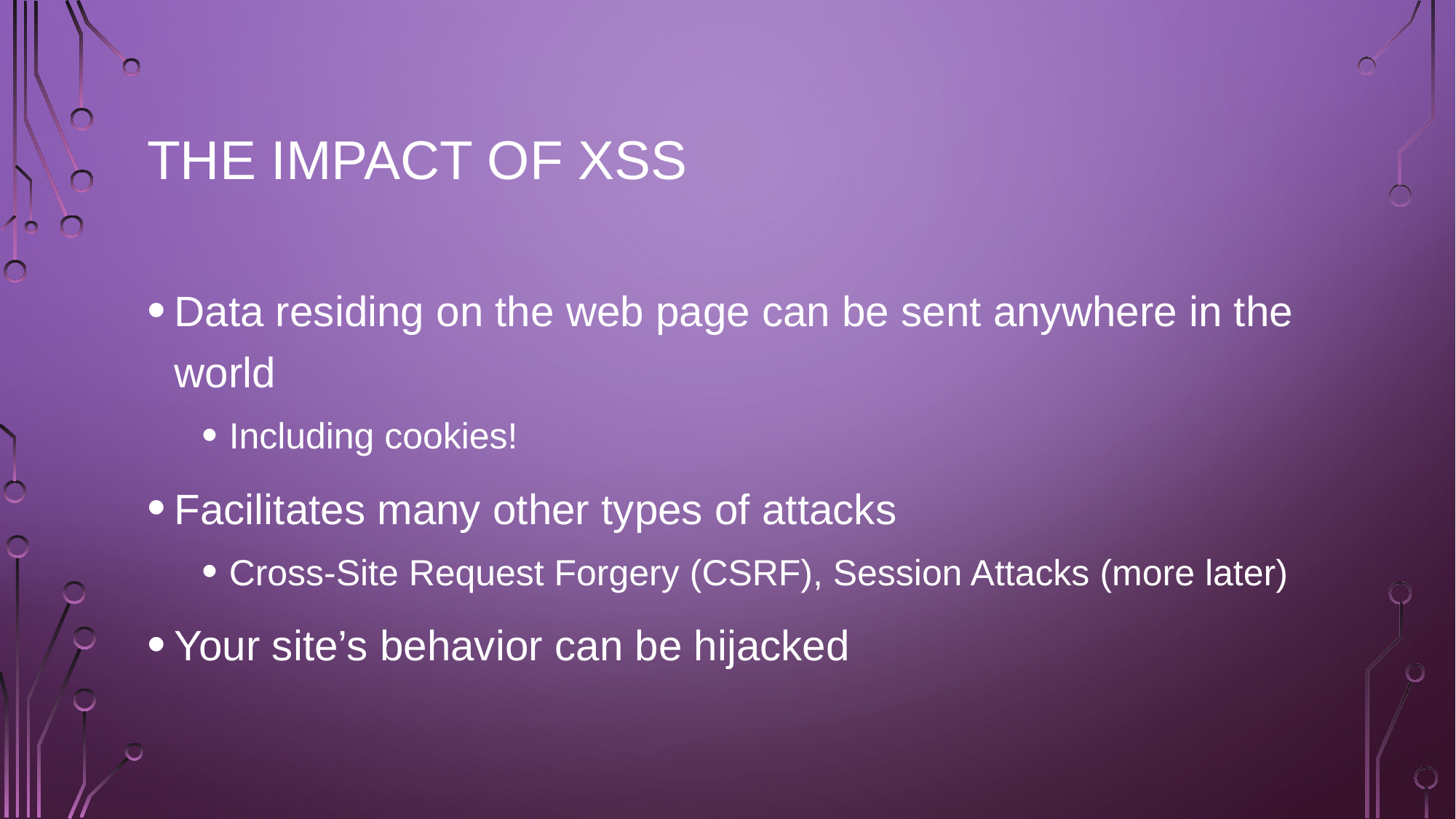

# The Impact of XSS
Data residing on the web page can be sent anywhere in the world
Including cookies!
Facilitates many other types of attacks
Cross-Site Request Forgery (CSRF), Session Attacks (more later)
Your site’s behavior can be hijacked